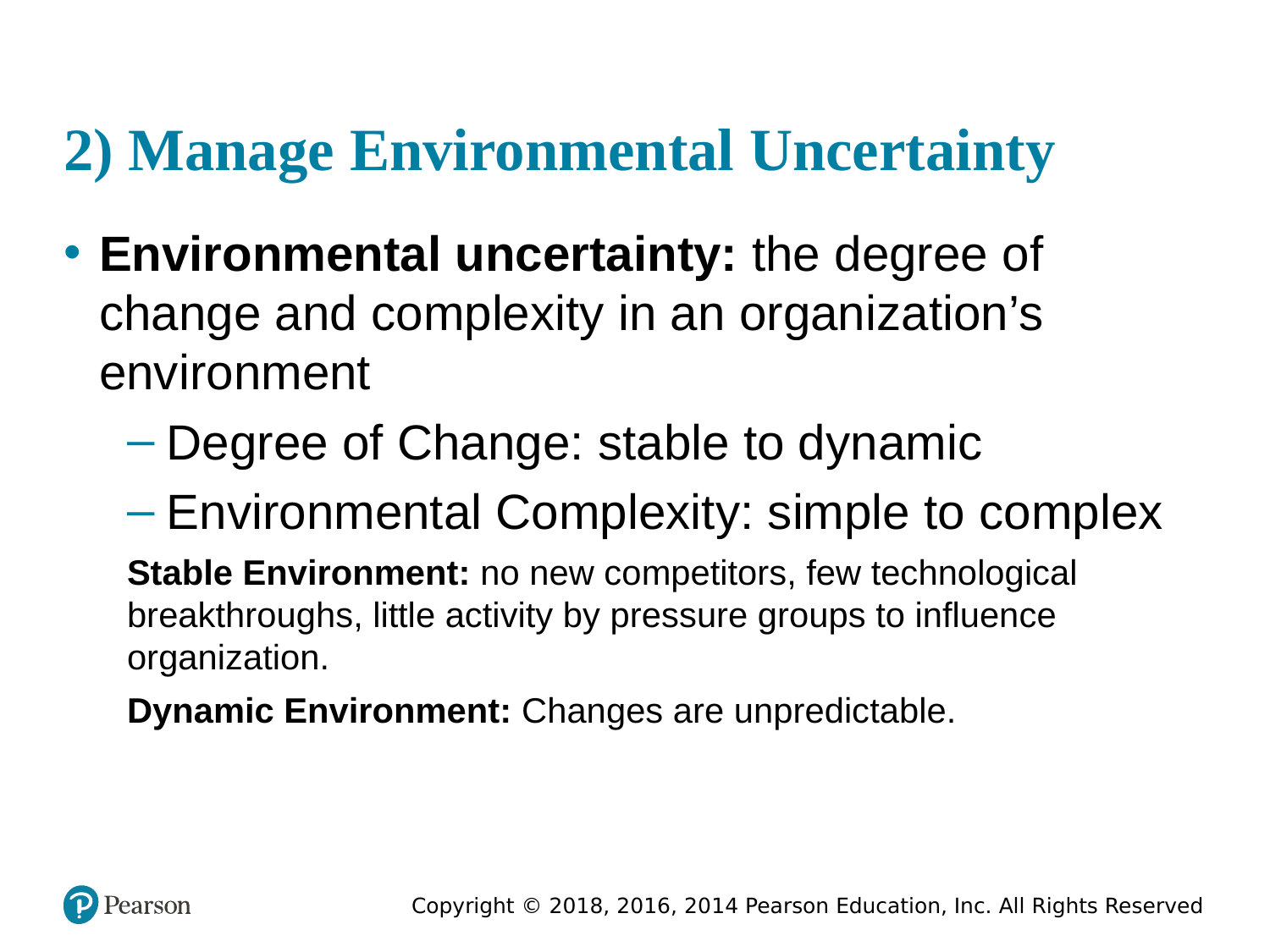

# 2) Manage Environmental Uncertainty
Environmental uncertainty: the degree of change and complexity in an organization’s environment
Degree of Change: stable to dynamic
Environmental Complexity: simple to complex
Stable Environment: no new competitors, few technological breakthroughs, little activity by pressure groups to influence organization.
Dynamic Environment: Changes are unpredictable.